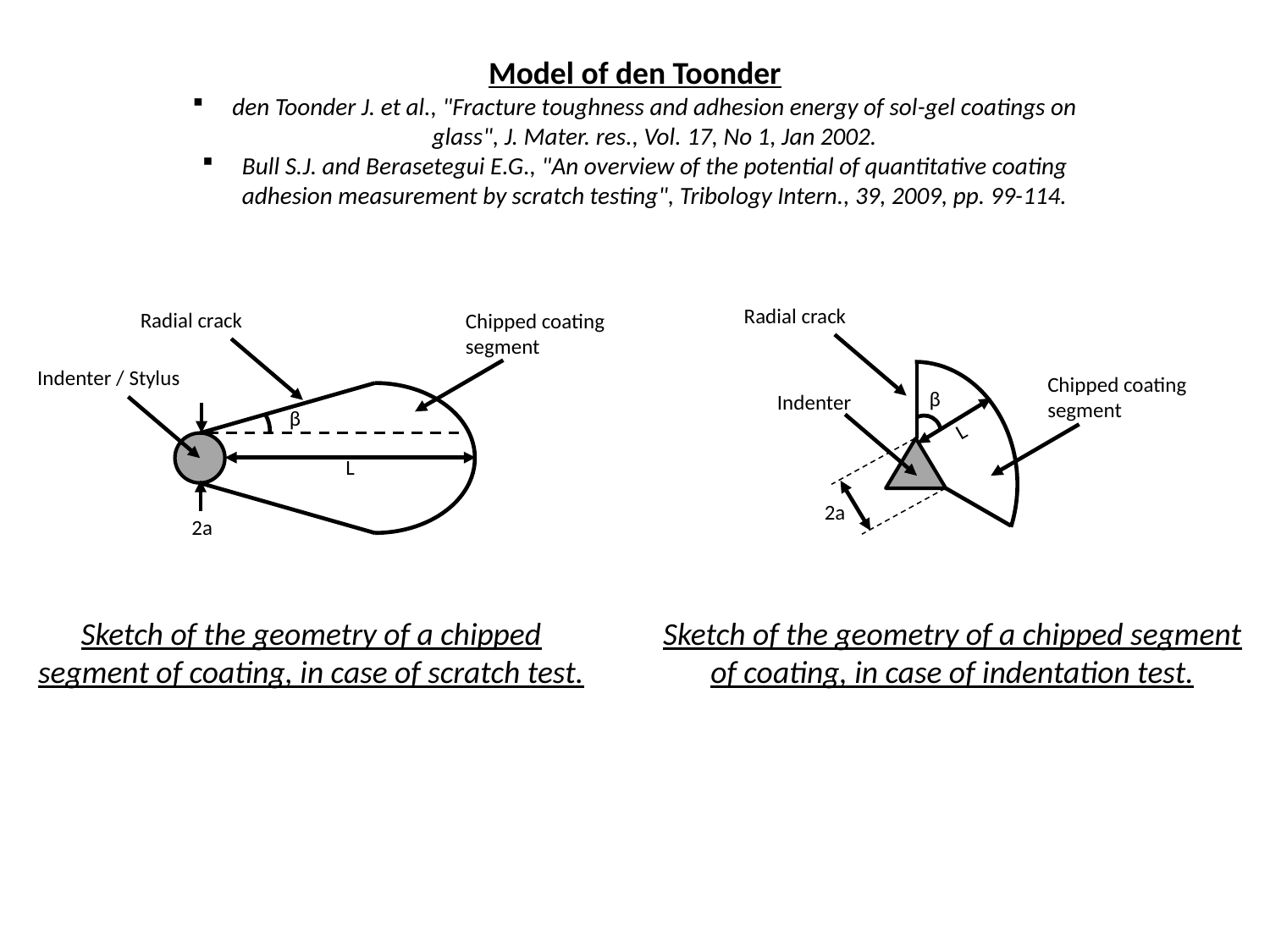

Model of den Toonder
den Toonder J. et al., "Fracture toughness and adhesion energy of sol-gel coatings on glass", J. Mater. res., Vol. 17, No 1, Jan 2002.
Bull S.J. and Berasetegui E.G., "An overview of the potential of quantitative coating adhesion measurement by scratch testing", Tribology Intern., 39, 2009, pp. 99-114.
Radial crack
Radial crack
Chipped coating segment
Indenter / Stylus

Chipped coating segment
β
Indenter

β

L

L
2a
2a
Sketch of the geometry of a chipped segment of coating, in case of scratch test.
Sketch of the geometry of a chipped segment of coating, in case of indentation test.